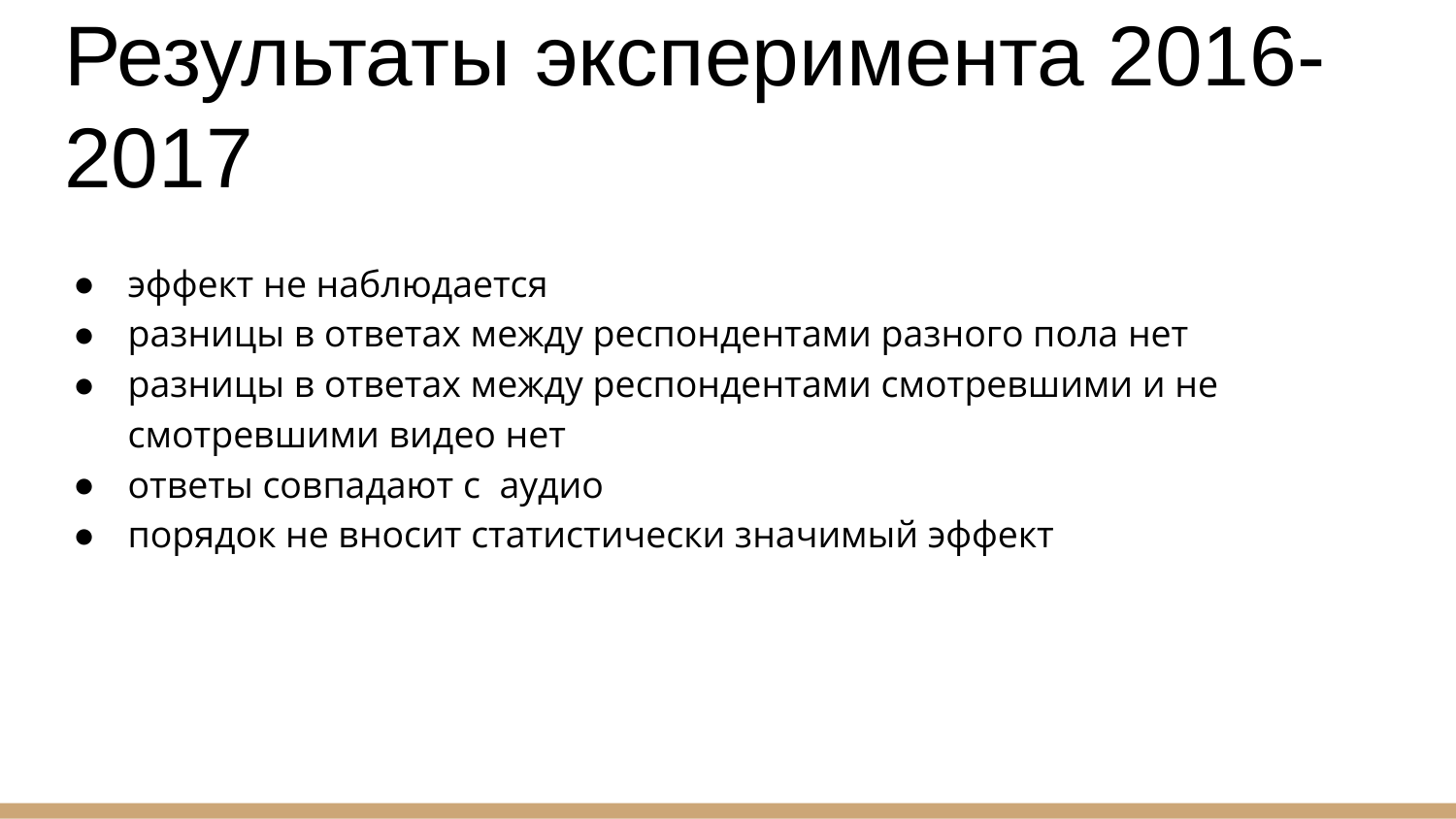

# Результаты эксперимента 2016-2017
эффект не наблюдается
разницы в ответах между респондентами разного пола нет
разницы в ответах между респондентами смотревшими и не смотревшими видео нет
ответы совпадают c  аудио
порядок не вносит статистически значимый эффект